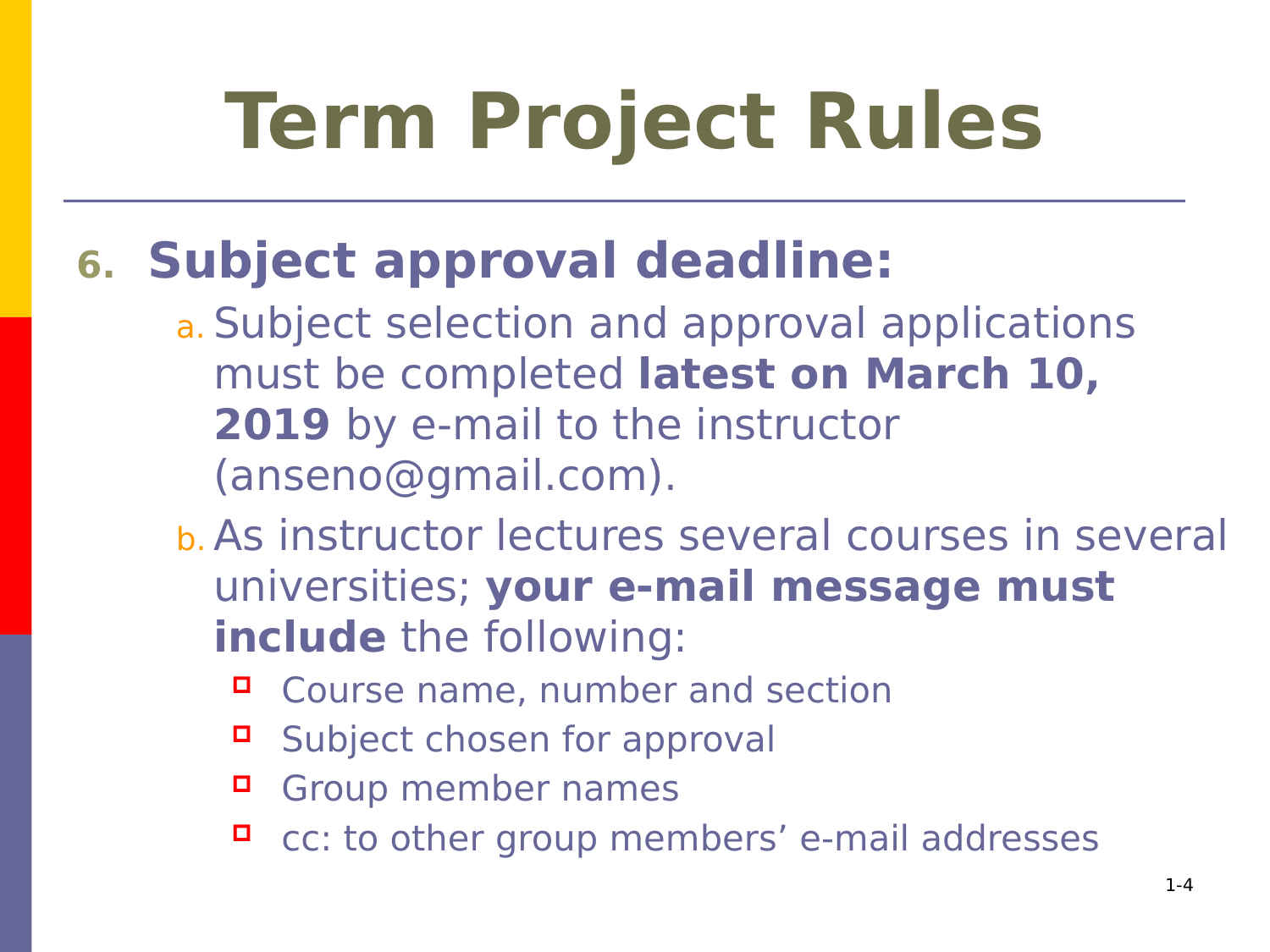

# Term Project Rules
Subject approval deadline:
Subject selection and approval applications must be completed latest on March 10, 2019 by e-mail to the instructor (anseno@gmail.com).
As instructor lectures several courses in several universities; your e-mail message must include the following:
Course name, number and section
Subject chosen for approval
Group member names
cc: to other group members’ e-mail addresses
1-4